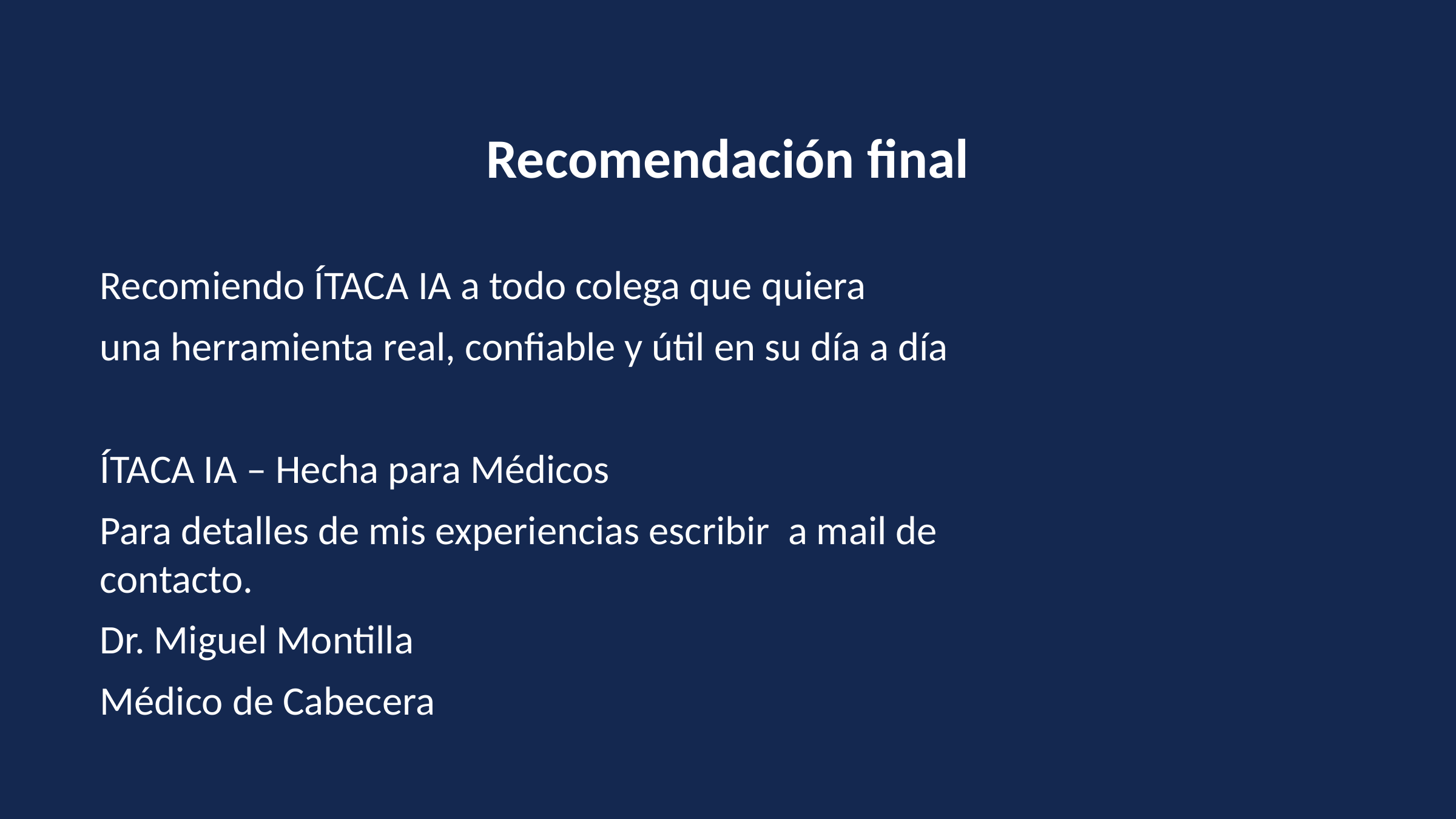

Recomendación final

Recomiendo ÍTACA IA a todo colega que quiera
una herramienta real, confiable y útil en su día a día

ÍTACA IA – Hecha para Médicos
Para detalles de mis experiencias escribir  a mail de contacto.
Dr. Miguel Montilla
Médico de Cabecera